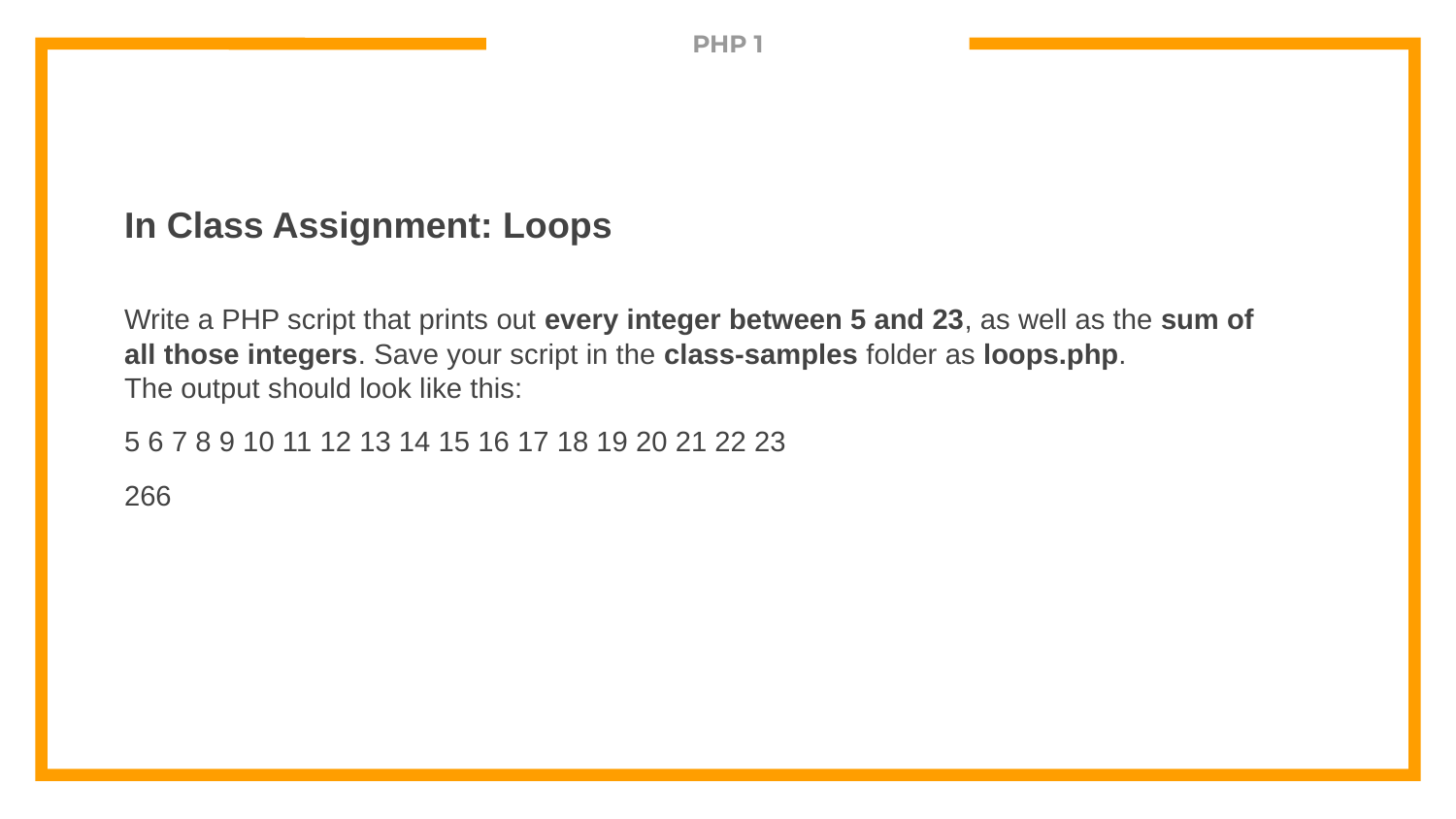

# PHP 1
In Class Assignment: Loops
Write a PHP script that prints out every integer between 5 and 23, as well as the sum of all those integers. Save your script in the class-samples folder as loops.php.
The output should look like this:
5 6 7 8 9 10 11 12 13 14 15 16 17 18 19 20 21 22 23
266